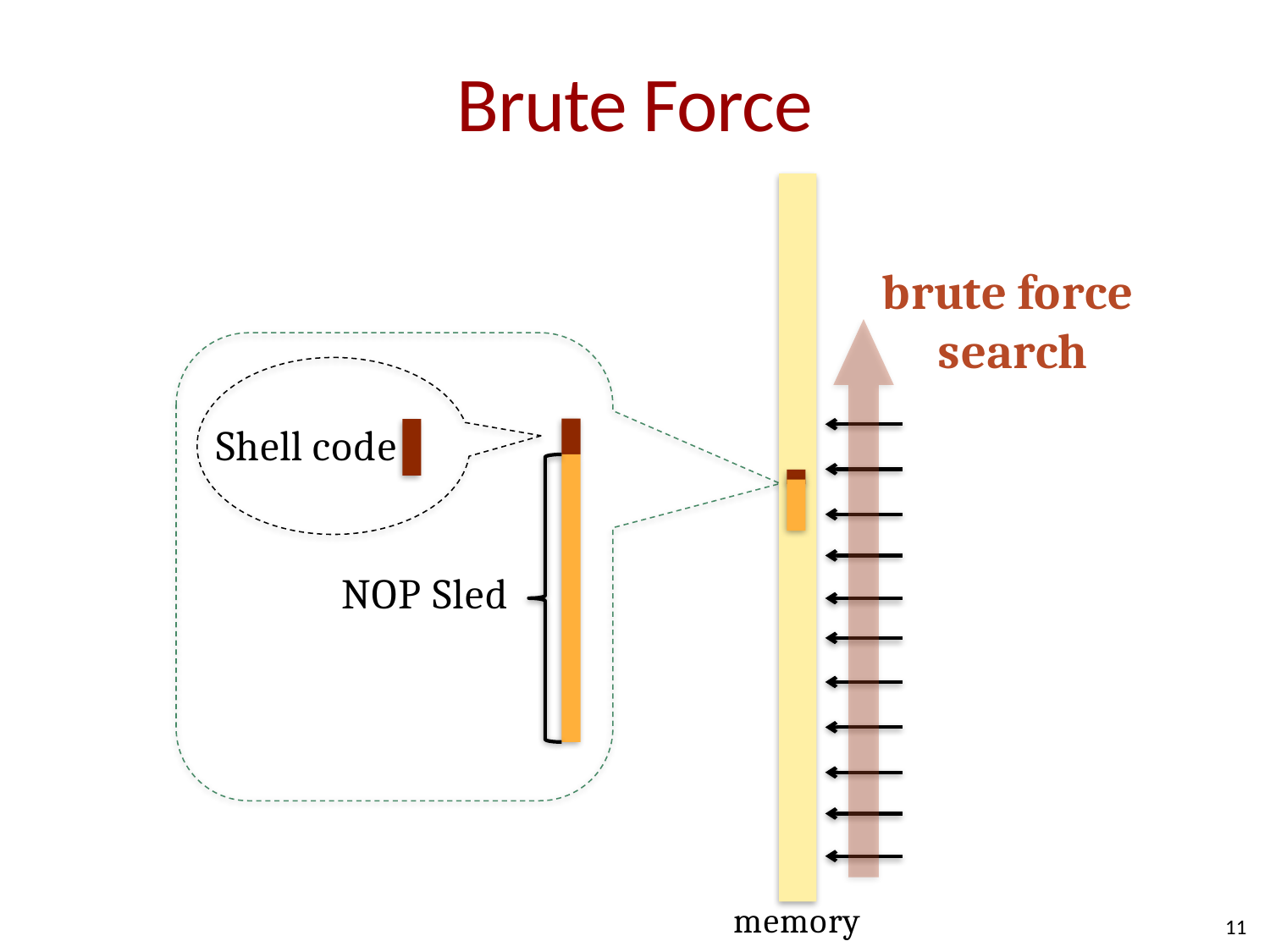

# Brute Force

memory
brute force
search

NOP Sled
Shell code

11